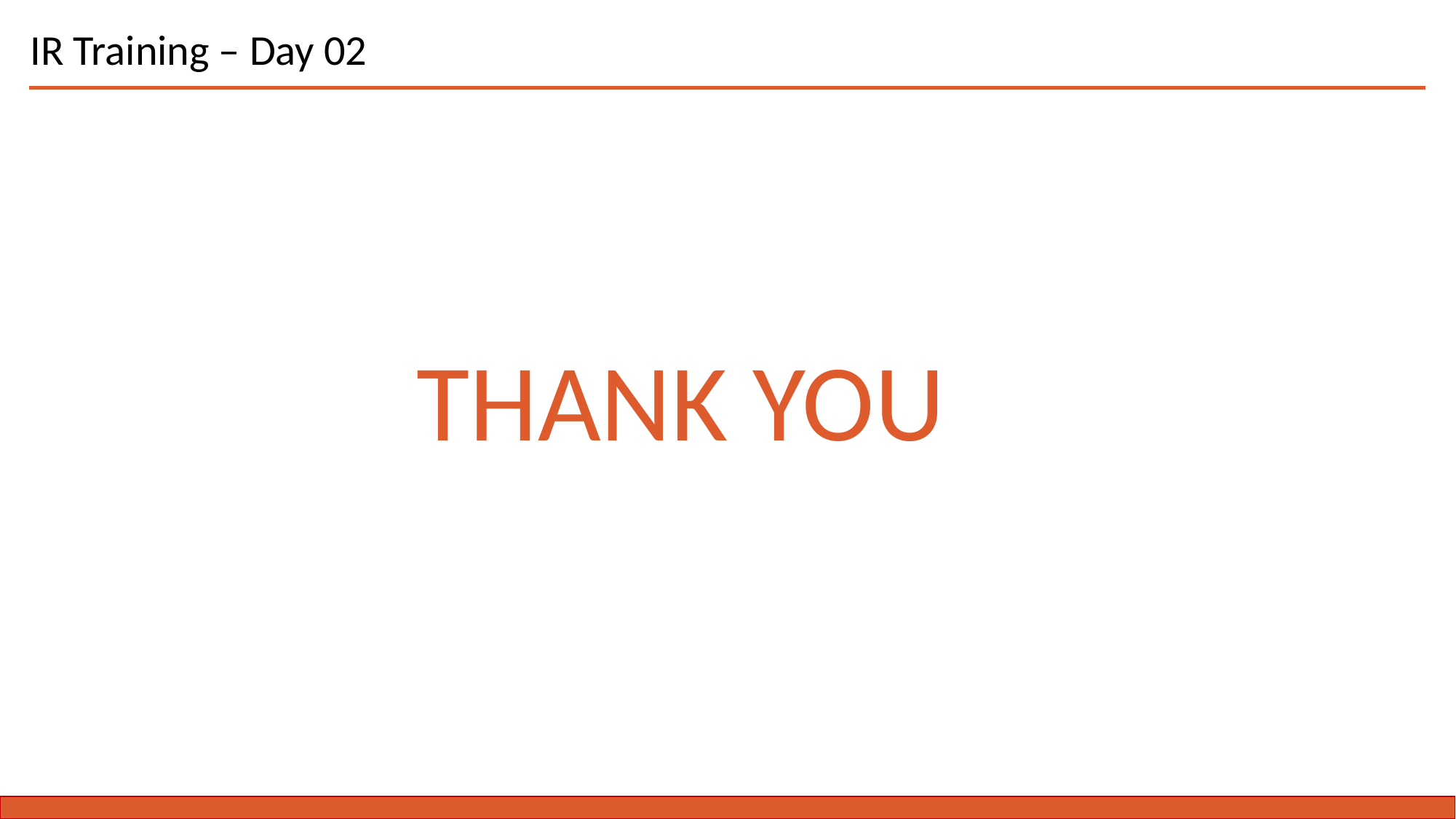

# IR Training – Day 02
THANK YOU